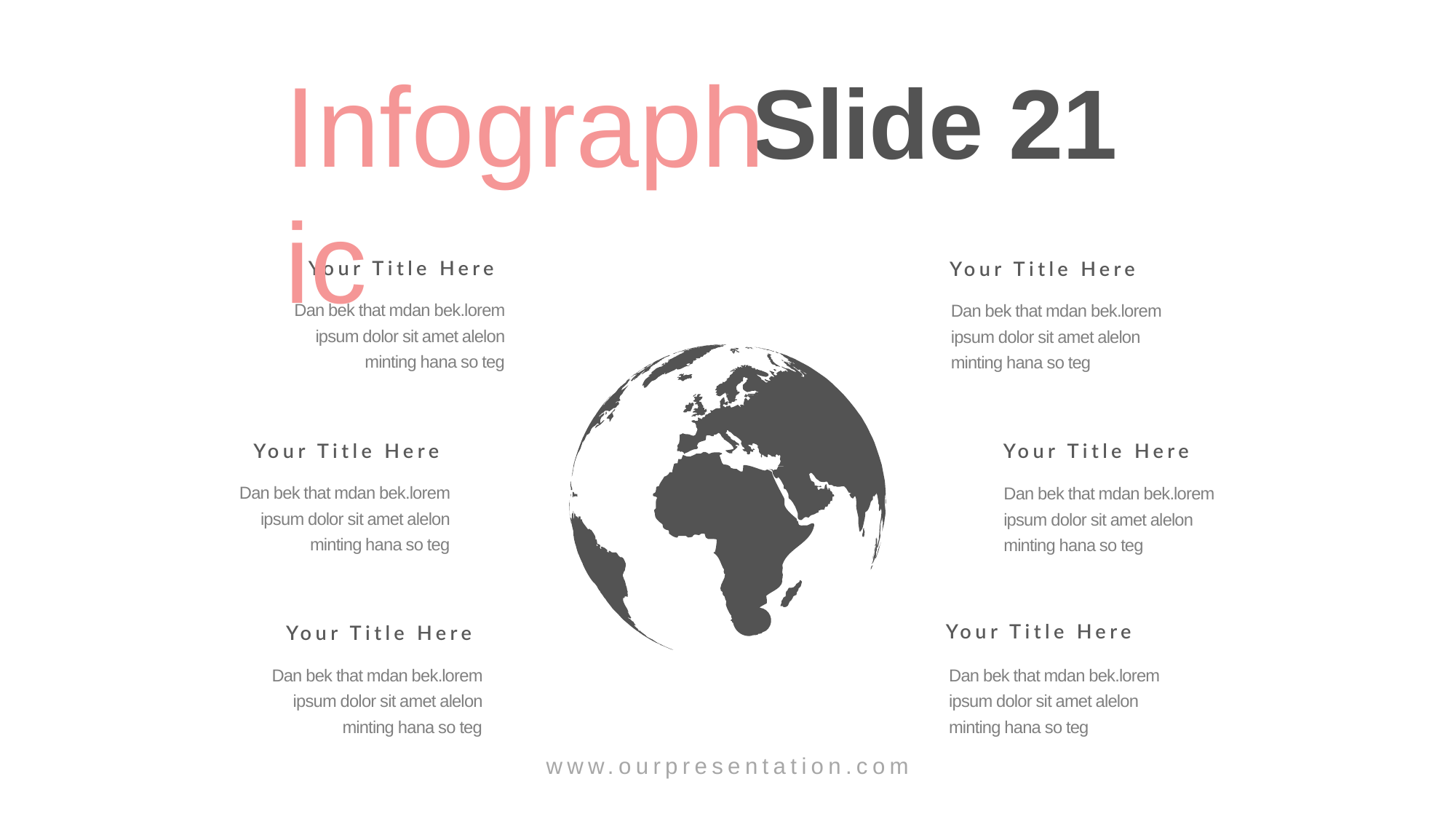

Infographic
Slide 21
Your Title Here
Your Title Here
Dan bek that mdan bek.lorem ipsum dolor sit amet alelon minting hana so teg
Dan bek that mdan bek.lorem ipsum dolor sit amet alelon minting hana so teg

Your Title Here
Your Title Here
Dan bek that mdan bek.lorem ipsum dolor sit amet alelon minting hana so teg
Dan bek that mdan bek.lorem ipsum dolor sit amet alelon minting hana so teg
Your Title Here
Your Title Here
Dan bek that mdan bek.lorem ipsum dolor sit amet alelon minting hana so teg
Dan bek that mdan bek.lorem ipsum dolor sit amet alelon minting hana so teg
www.ourpresentation.com